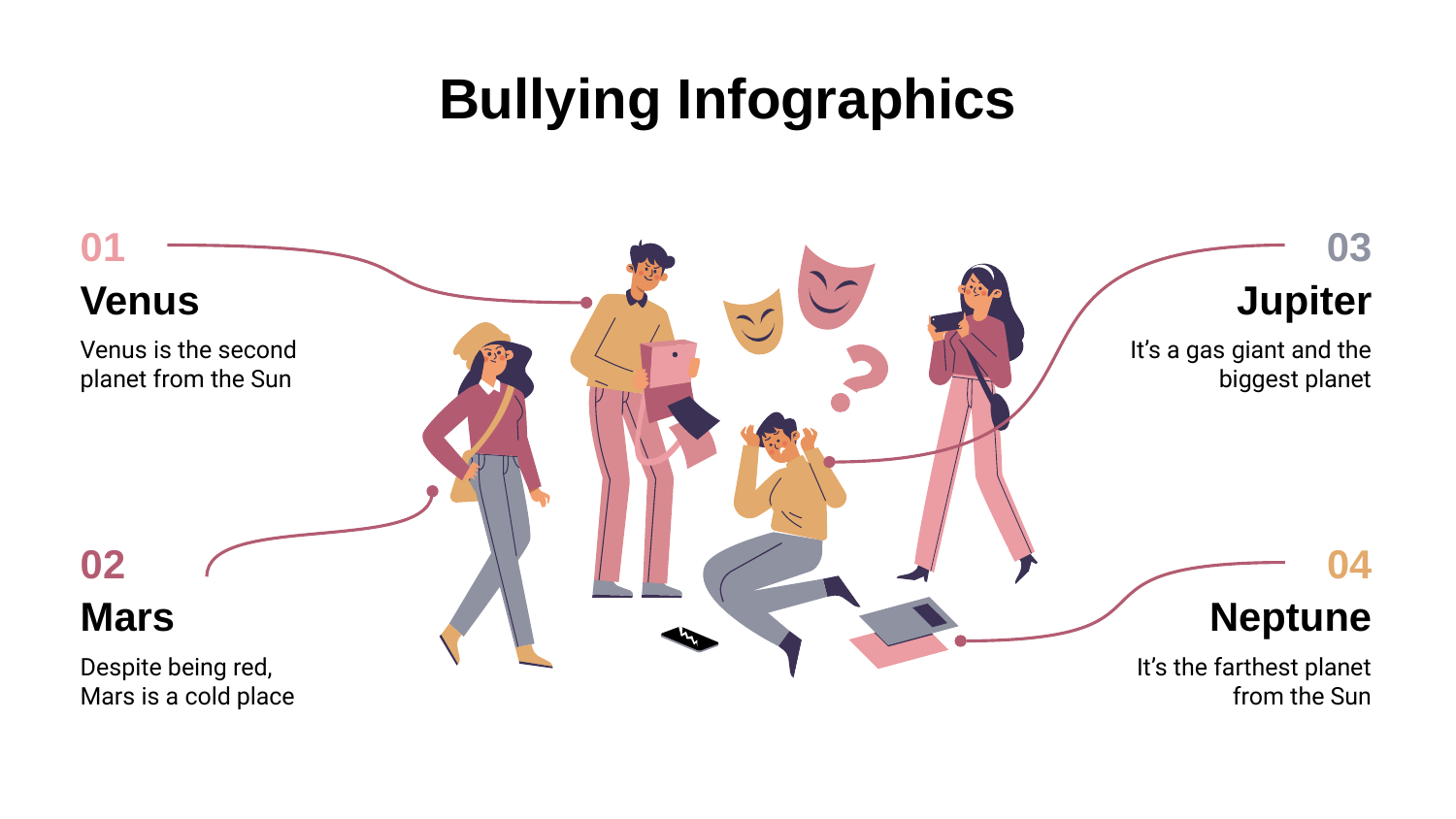

# Bullying Infographics
01
Venus
Venus is the second planet from the Sun
03
Jupiter
It’s a gas giant and the biggest planet

02
Mars
Despite being red, Mars is a cold place
04
Neptune
It’s the farthest planet from the Sun